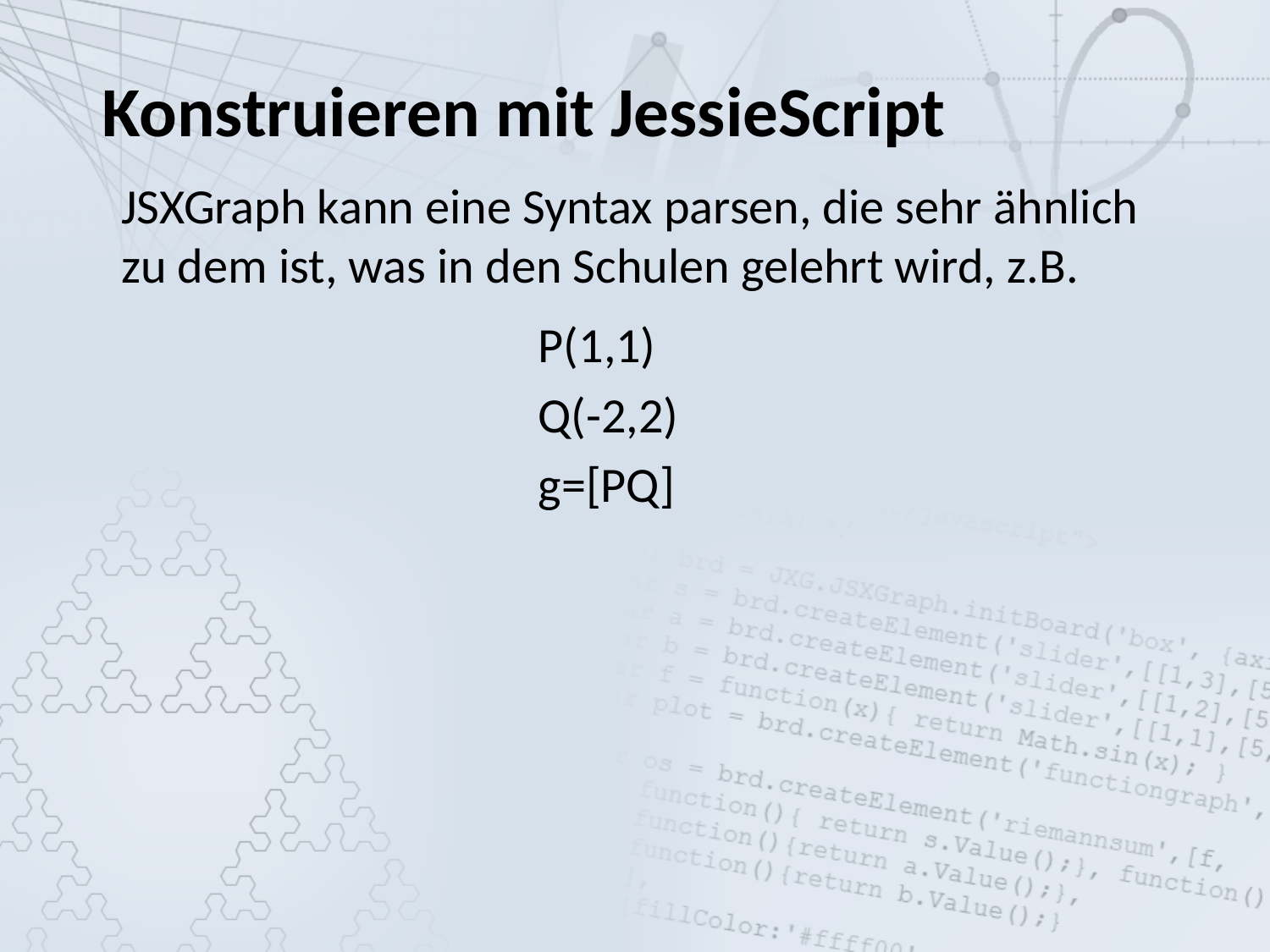

Konstruieren mit JessieScript
JSXGraph kann eine Syntax parsen, die sehr ähnlich zu dem ist, was in den Schulen gelehrt wird, z.B.
P(1,1)
Q(-2,2)
g=[PQ]